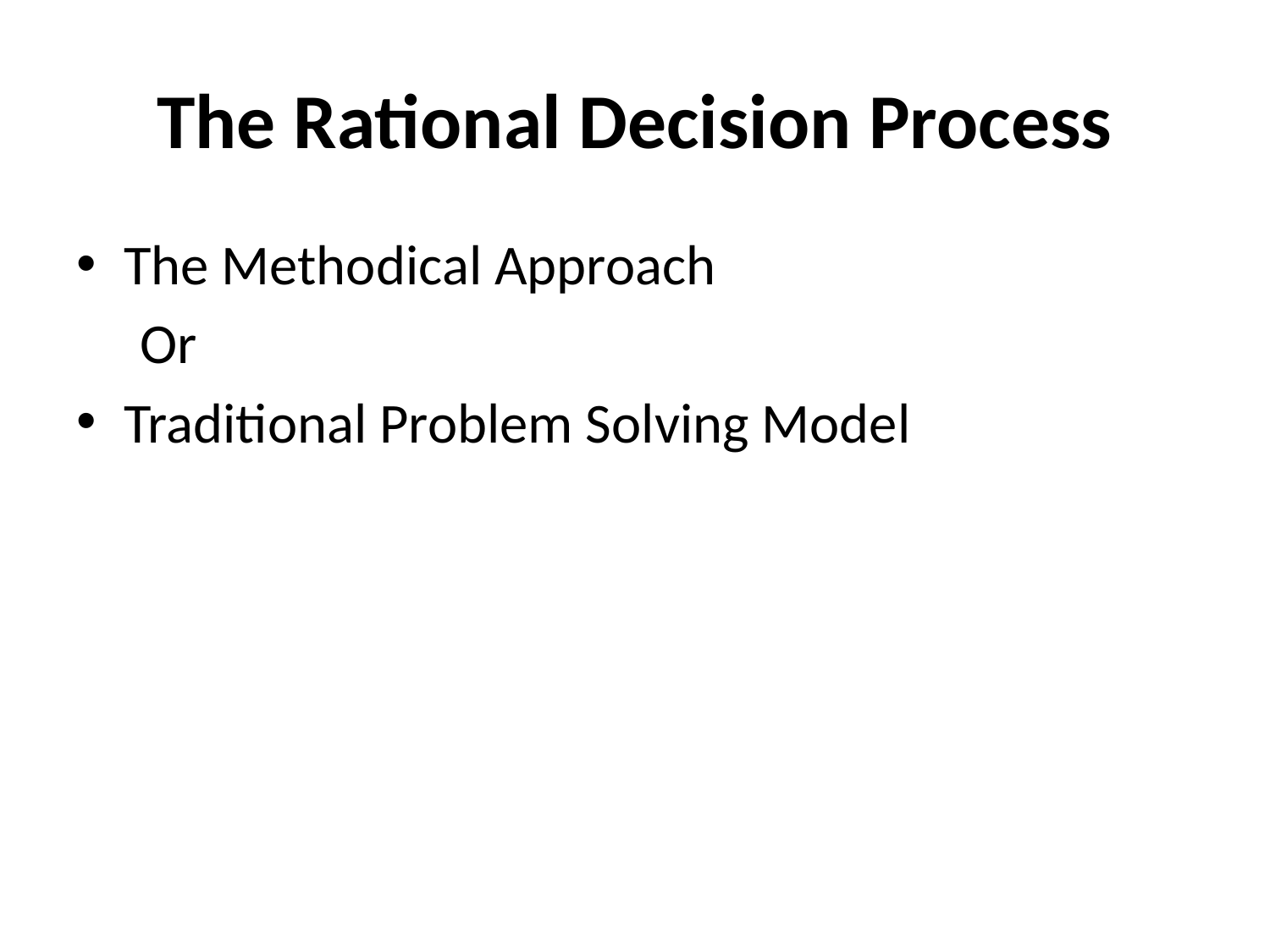

# The Rational Decision Process
The Methodical Approach
     Or
Traditional Problem Solving Model